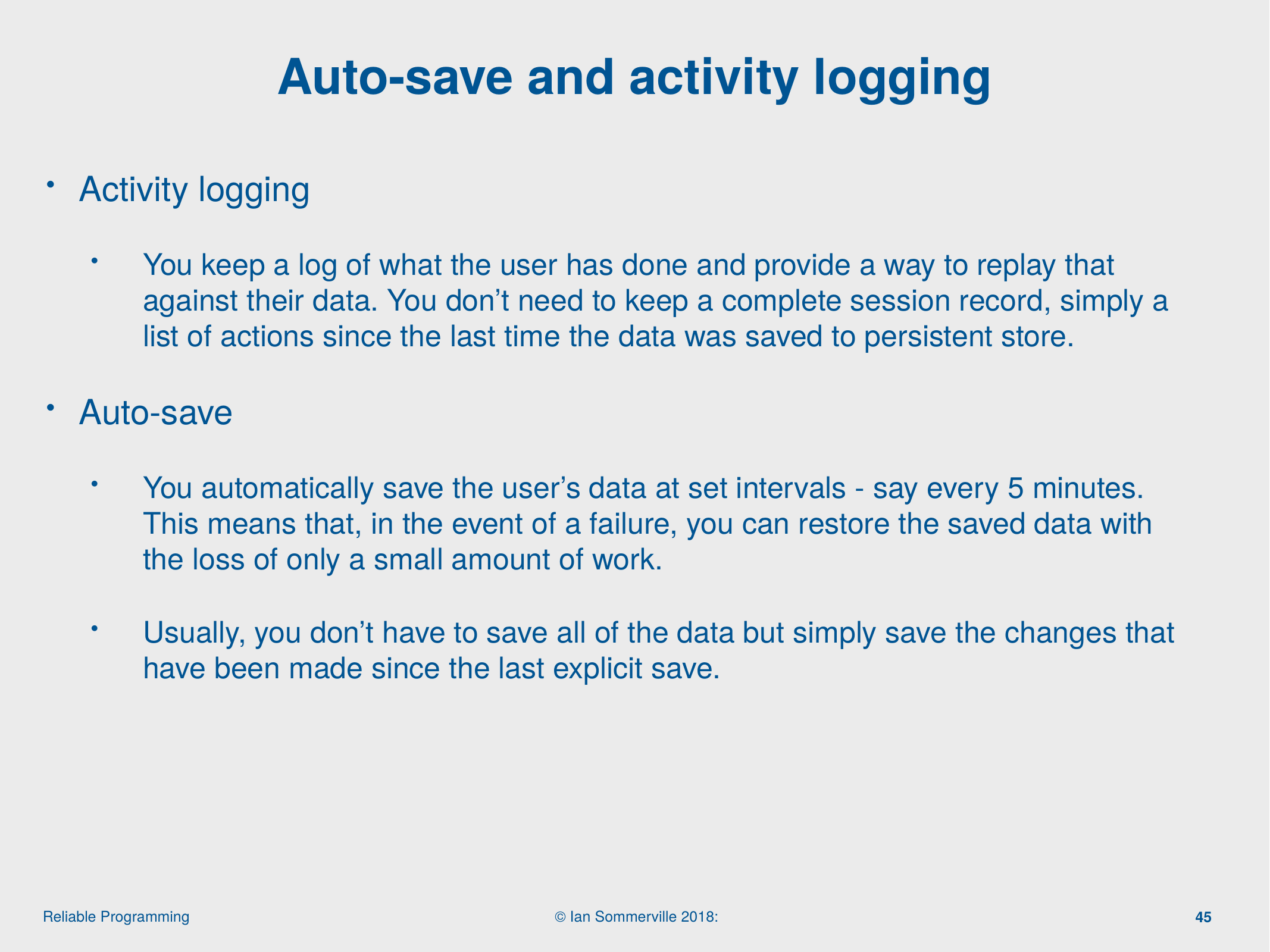

# Auto-save and activity logging
Activity logging
You keep a log of what the user has done and provide a way to replay that against their data. You don’t need to keep a complete session record, simply a list of actions since the last time the data was saved to persistent store.
Auto-save
You automatically save the user’s data at set intervals - say every 5 minutes. This means that, in the event of a failure, you can restore the saved data with the loss of only a small amount of work.
Usually, you don’t have to save all of the data but simply save the changes that have been made since the last explicit save.
45